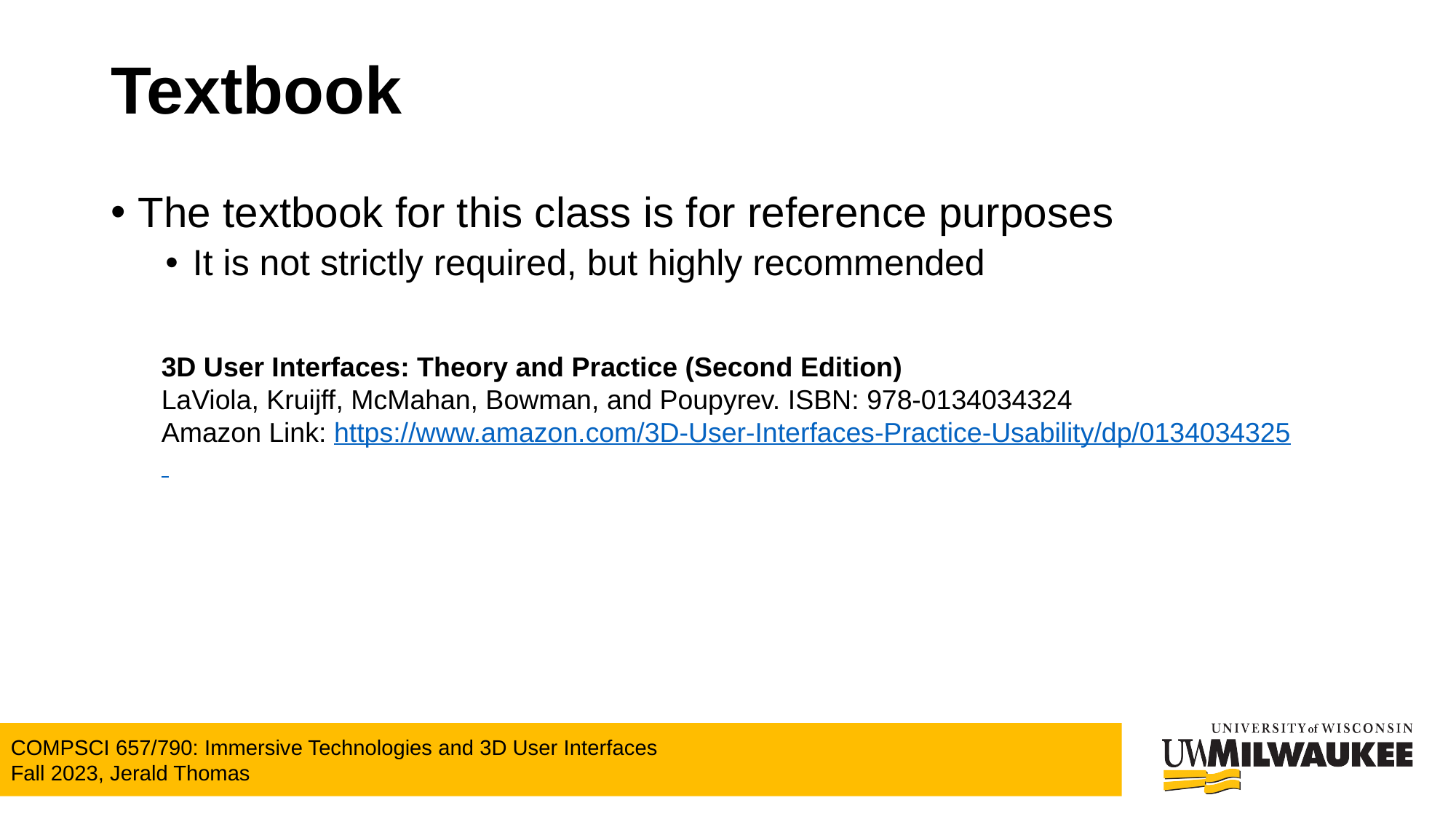

# Textbook
The textbook for this class is for reference purposes
It is not strictly required, but highly recommended
3D User Interfaces: Theory and Practice (Second Edition)
LaViola, Kruijff, McMahan, Bowman, and Poupyrev. ISBN: 978-0134034324
Amazon Link: https://www.amazon.com/3D-User-Interfaces-Practice-Usability/dp/0134034325